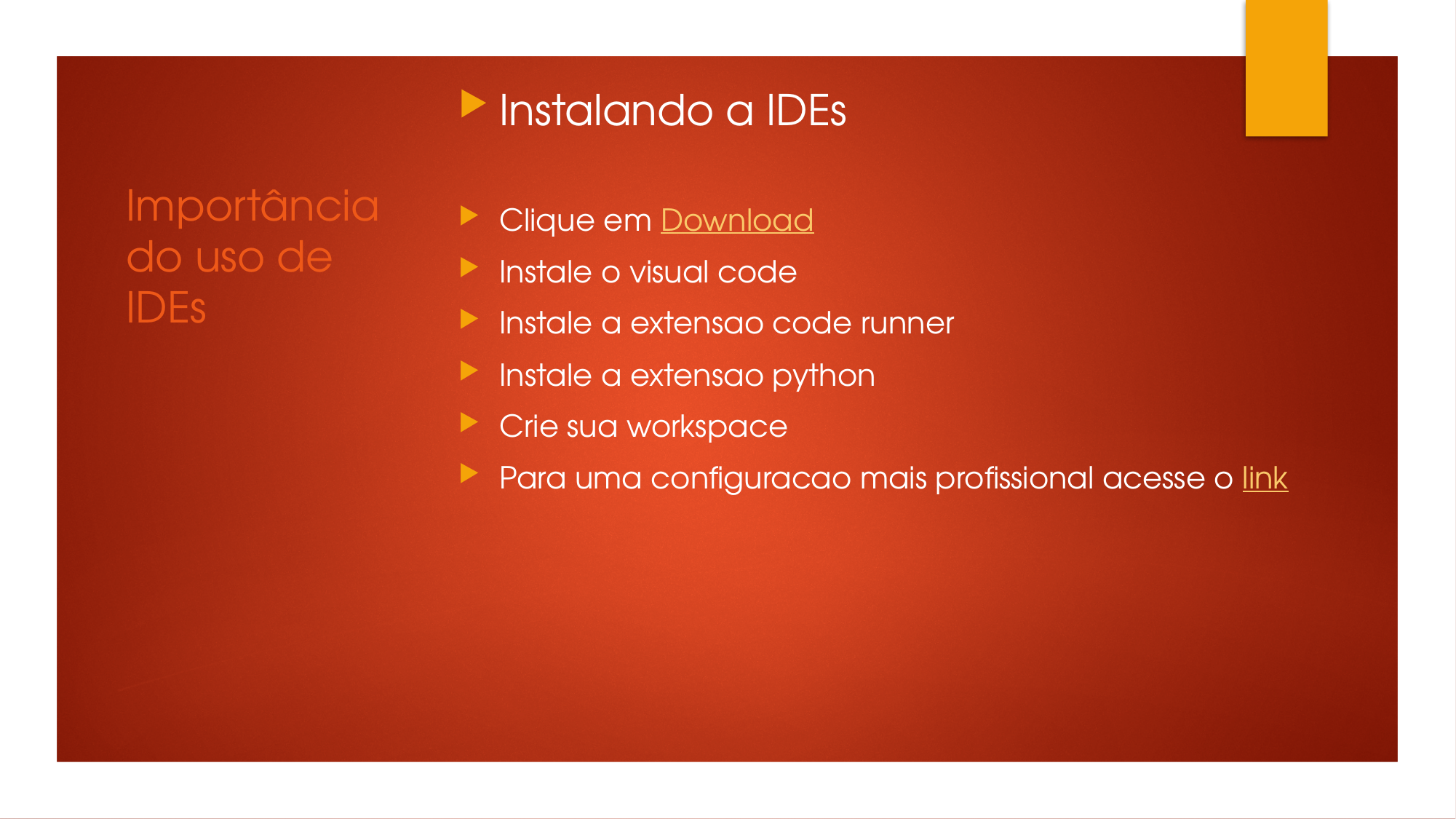

Instalando a IDEs

Clique em Download
Instale o visual code
Instale a extensao code runner
Instale a extensao python
Crie sua workspace
Para uma configuracao mais profissional acesse o link
# Importância do uso de IDEs